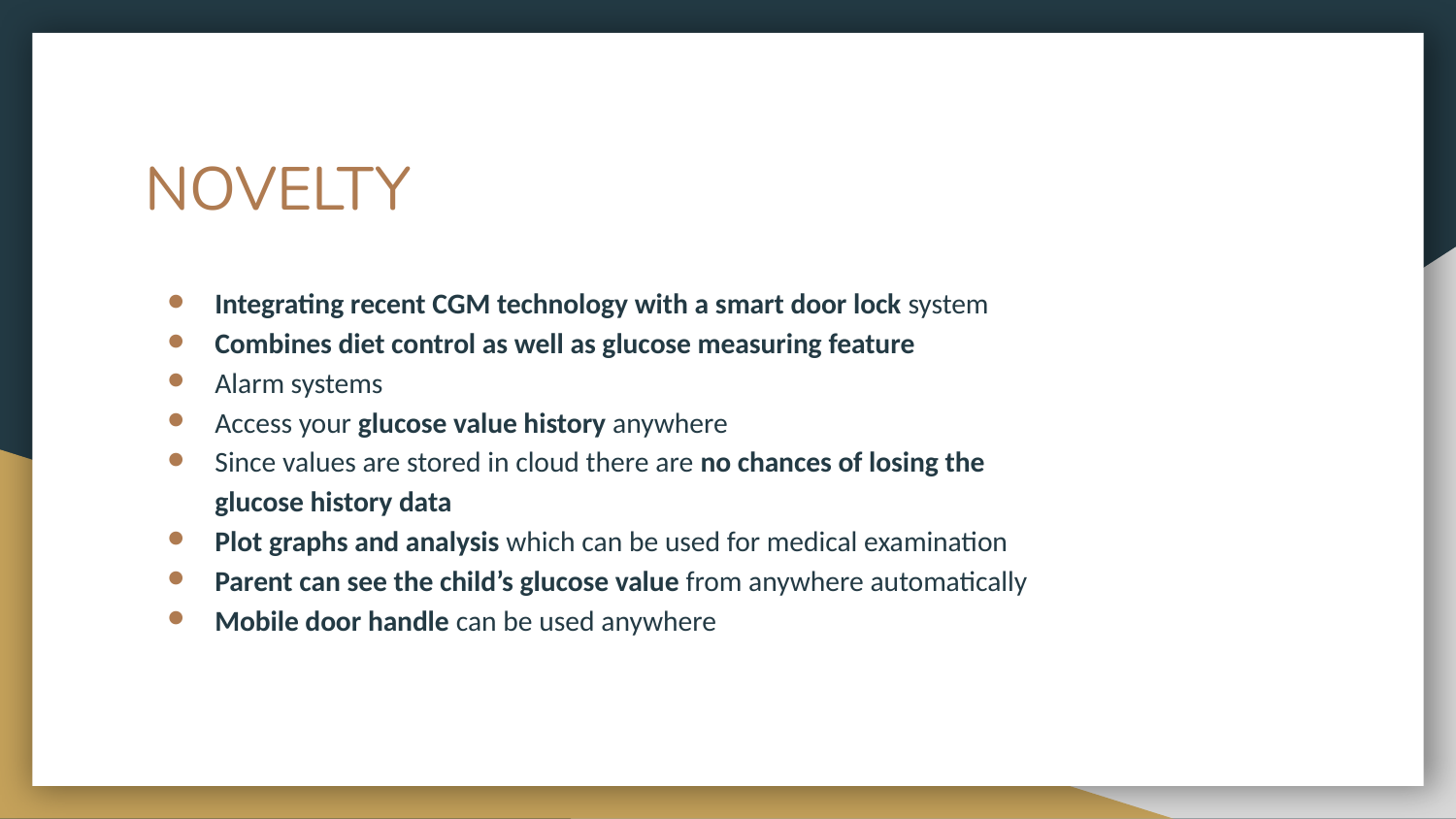

# NOVELTY
Integrating recent CGM technology with a smart door lock system
Combines diet control as well as glucose measuring feature
Alarm systems
Access your glucose value history anywhere
Since values are stored in cloud there are no chances of losing the glucose history data
Plot graphs and analysis which can be used for medical examination
Parent can see the child’s glucose value from anywhere automatically
Mobile door handle can be used anywhere